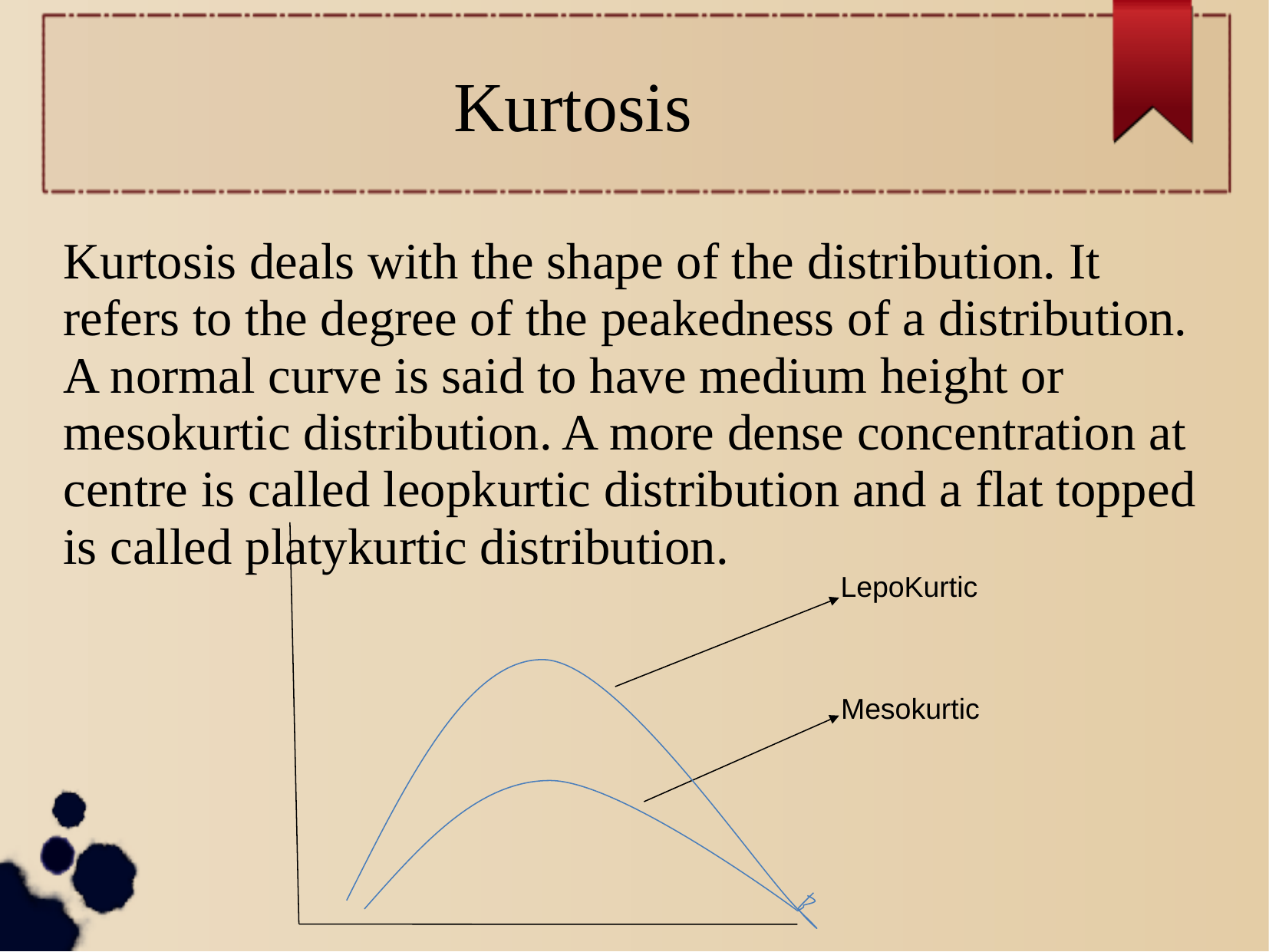

Kurtosis
Kurtosis deals with the shape of the distribution. It refers to the degree of the peakedness of a distribution. A normal curve is said to have medium height or mesokurtic distribution. A more dense concentration at centre is called leopkurtic distribution and a flat topped is called platykurtic distribution.

| LepoKurtic |
| --- |

| Mesokurtic |
| --- |